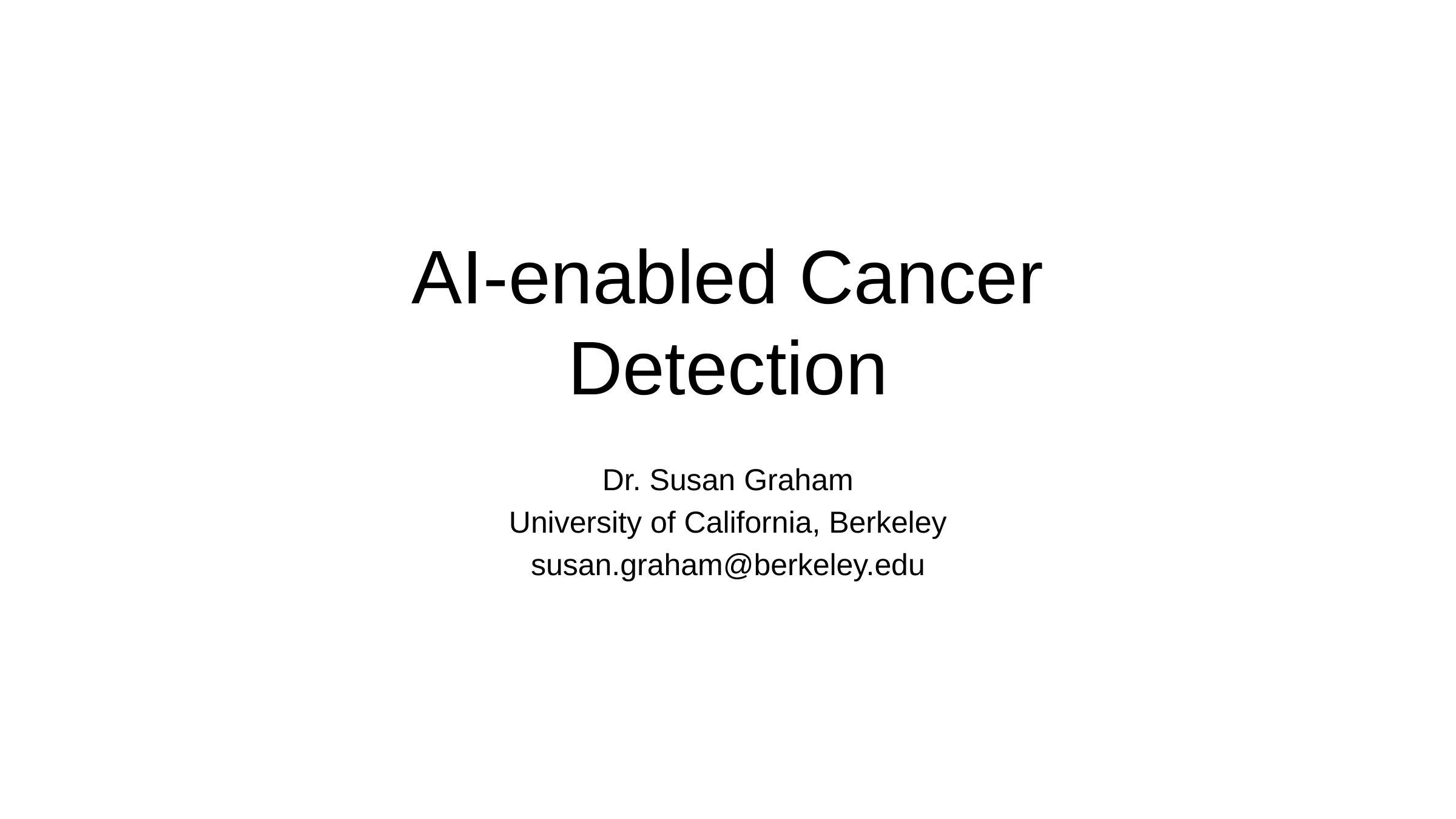

# AI-enabled Cancer Detection
Dr. Susan Graham
University of California, Berkeley
susan.graham@berkeley.edu